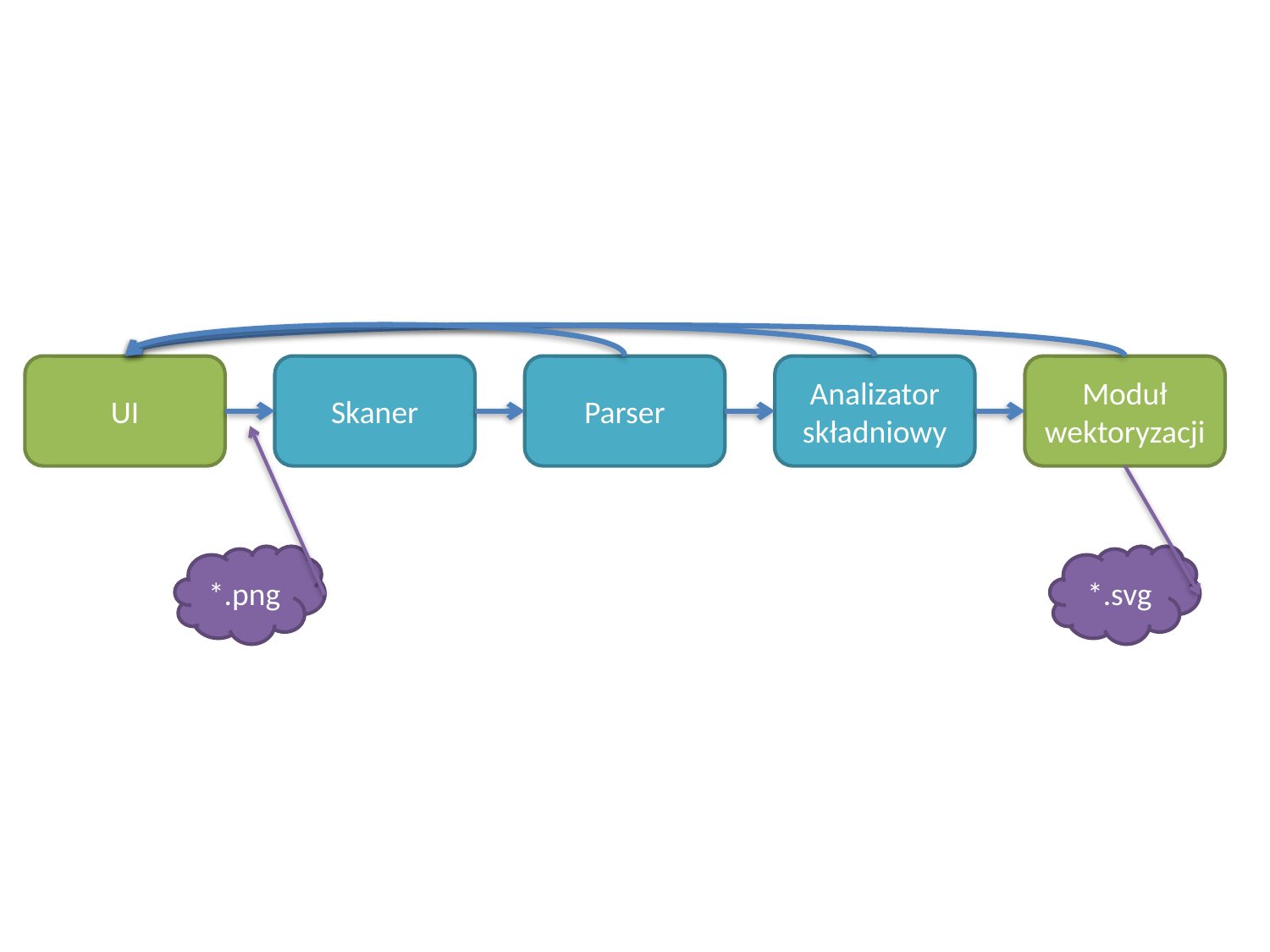

UI
Skaner
Parser
Analizator składniowy
Moduł wektoryzacji
*.png
*.svg